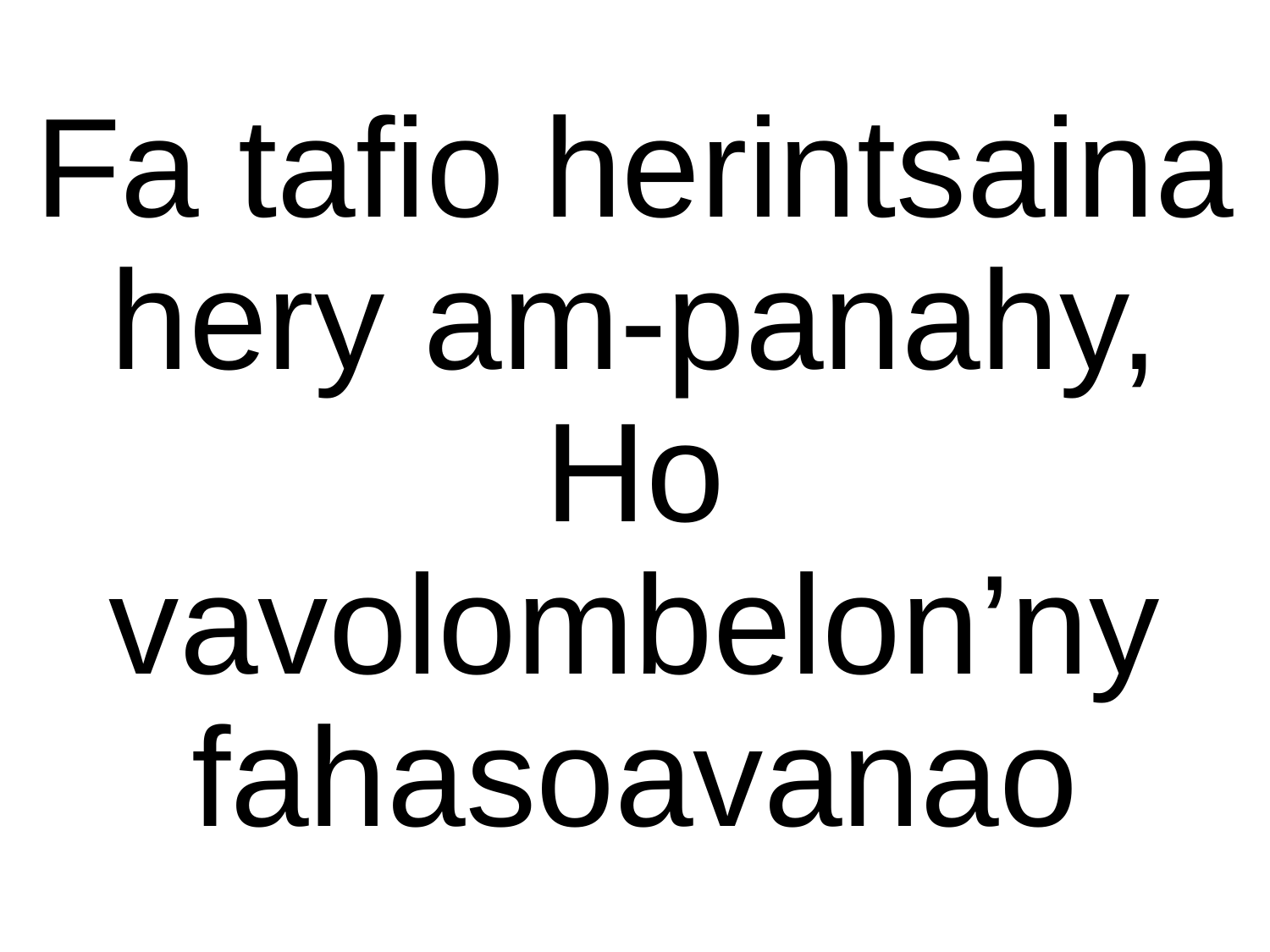

Fa tafio herintsaina hery am-panahy, Ho vavolombelon’ny fahasoavanao